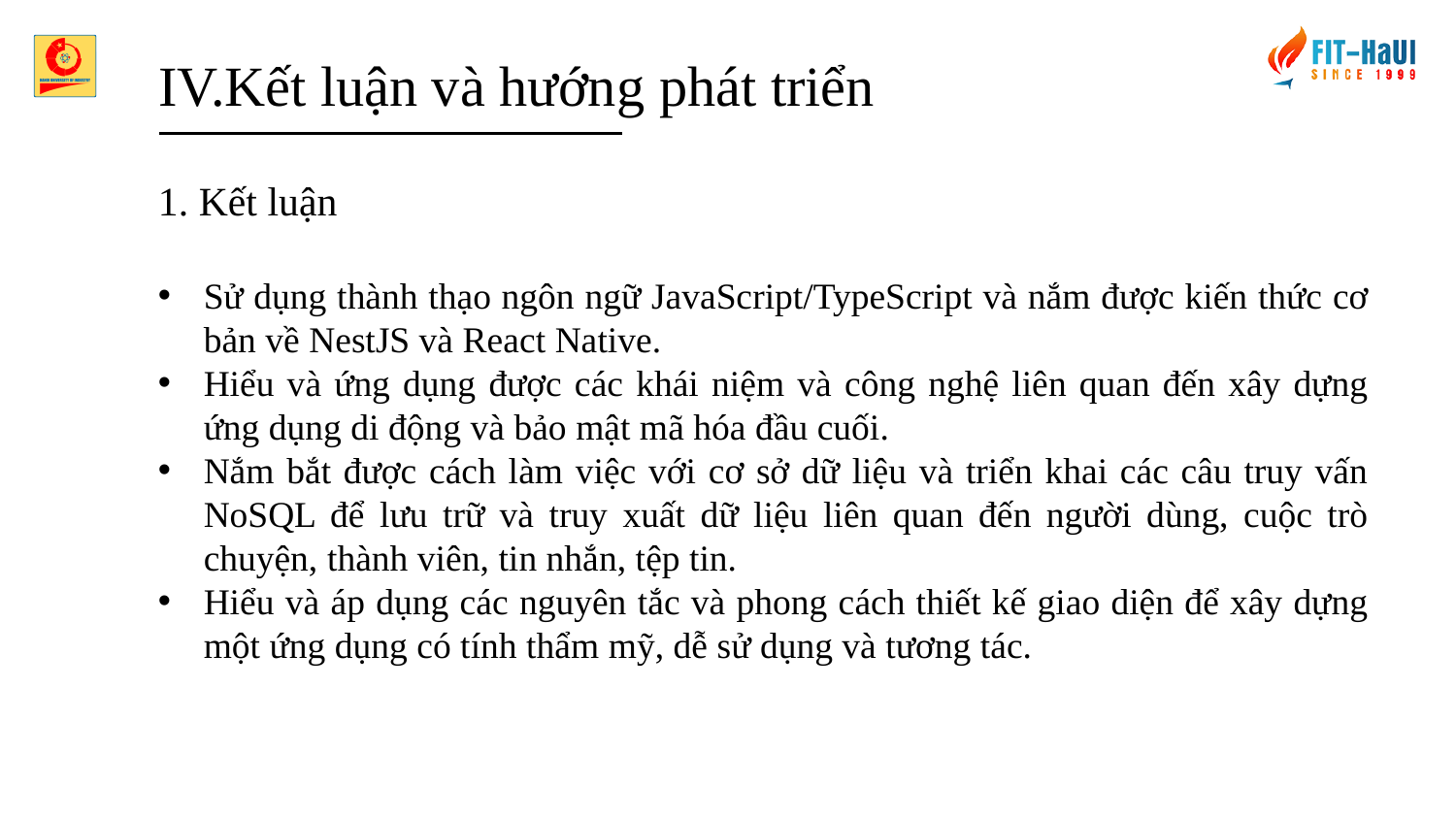

IV.Kết luận và hướng phát triển
1. Kết luận
Sử dụng thành thạo ngôn ngữ JavaScript/TypeScript và nắm được kiến thức cơ bản về NestJS và React Native.
Hiểu và ứng dụng được các khái niệm và công nghệ liên quan đến xây dựng ứng dụng di động và bảo mật mã hóa đầu cuối.
Nắm bắt được cách làm việc với cơ sở dữ liệu và triển khai các câu truy vấn NoSQL để lưu trữ và truy xuất dữ liệu liên quan đến người dùng, cuộc trò chuyện, thành viên, tin nhắn, tệp tin.
Hiểu và áp dụng các nguyên tắc và phong cách thiết kế giao diện để xây dựng một ứng dụng có tính thẩm mỹ, dễ sử dụng và tương tác.